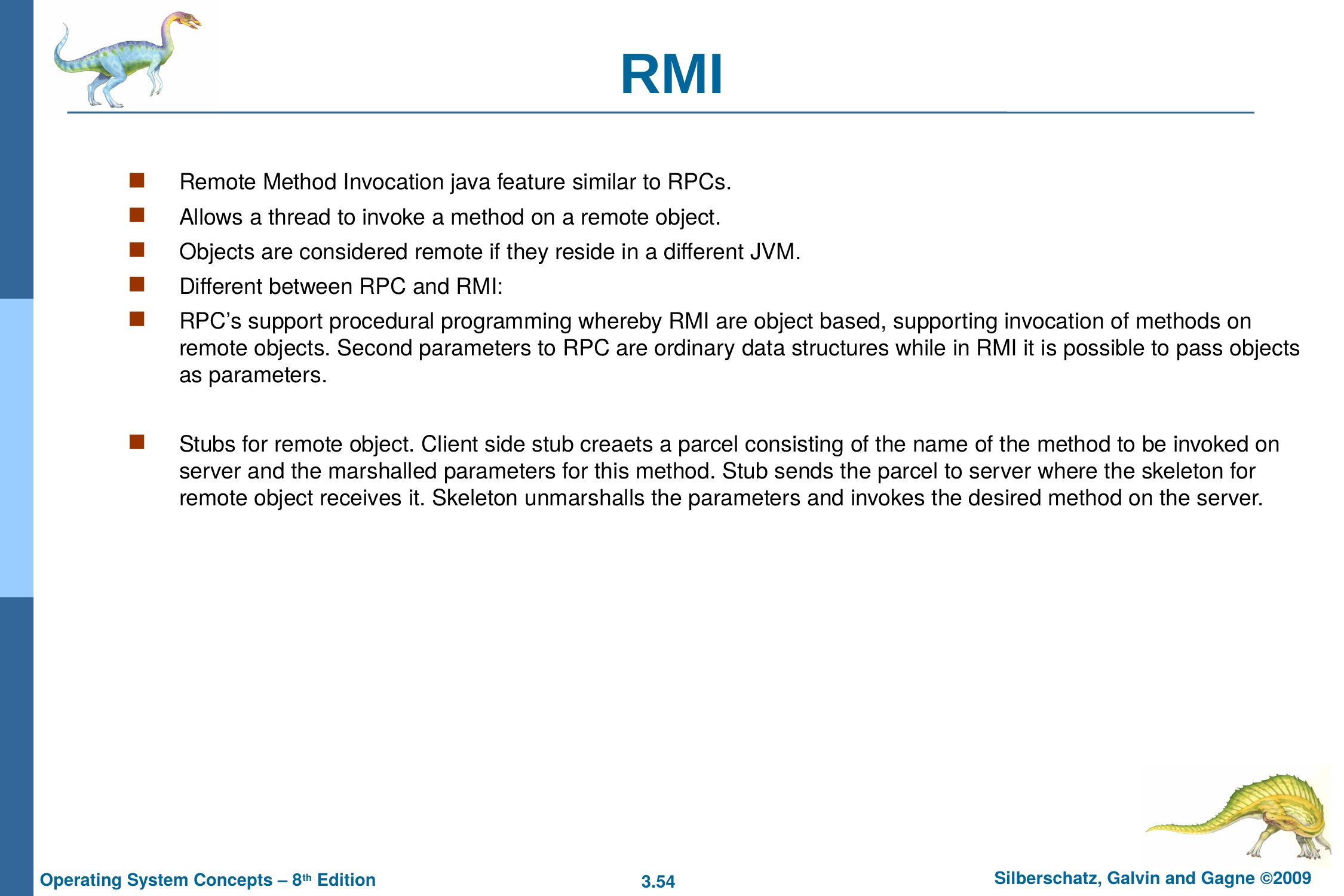

# RMI
Remote Method Invocation java feature similar to RPCs.
Allows a thread to invoke a method on a remote object.
Objects are considered remote if they reside in a different JVM.
Different between RPC and RMI:
RPC’s support procedural programming whereby RMI are object based, supporting invocation of methods on remote objects. Second parameters to RPC are ordinary data structures while in RMI it is possible to pass objects as parameters.

Stubs for remote object. Client side stub creaets a parcel consisting of the name of the method to be invoked on server and the marshalled parameters for this method. Stub sends the parcel to server where the skeleton for remote object receives it. Skeleton unmarshalls the parameters and invokes the desired method on the server.